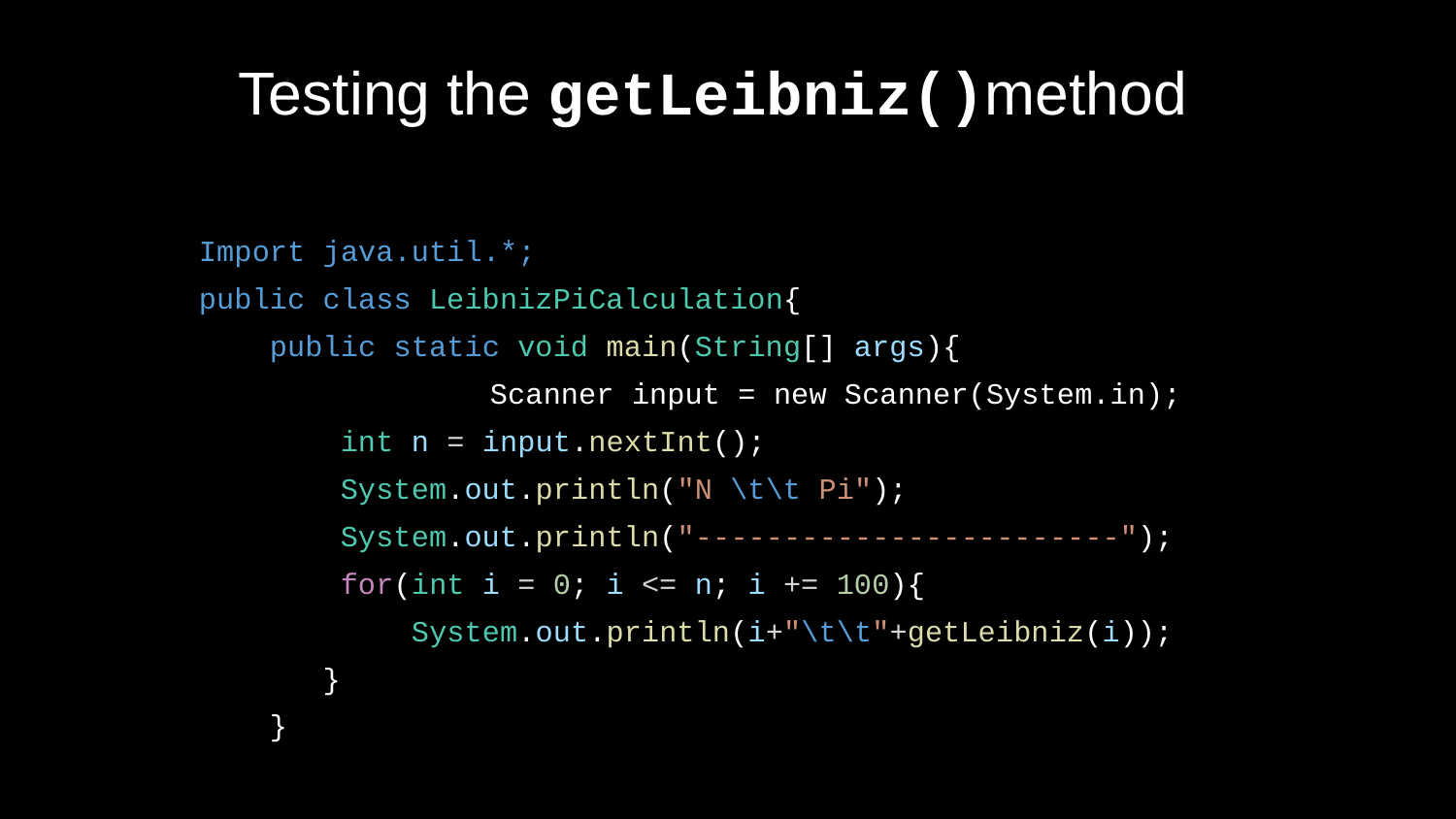

Testing the getLeibniz()method
Import java.util.*;
public class LeibnizPiCalculation{
    public static void main(String[] args){
		Scanner input = new Scanner(System.in);
        int n = input.nextInt();
        System.out.println("N \t\t Pi");
        System.out.println("------------------------");
        for(int i = 0; i <= n; i += 100){
            System.out.println(i+"\t\t"+getLeibniz(i));
       }
    }